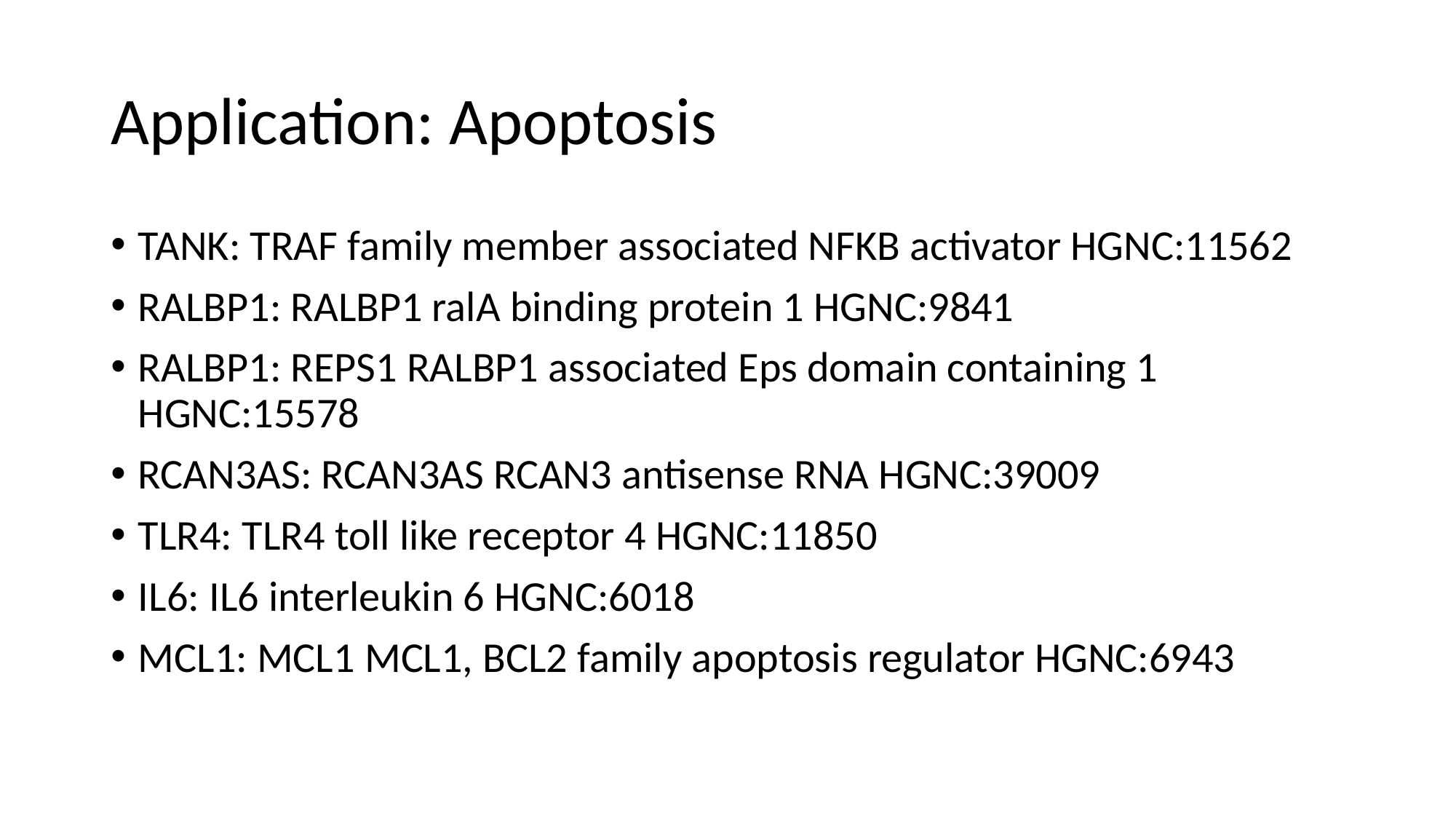

# Application: Apoptosis
TANK: TRAF family member associated NFKB activator HGNC:11562
RALBP1: RALBP1 ralA binding protein 1 HGNC:9841
RALBP1: REPS1 RALBP1 associated Eps domain containing 1 HGNC:15578
RCAN3AS: RCAN3AS RCAN3 antisense RNA HGNC:39009
TLR4: TLR4 toll like receptor 4 HGNC:11850
IL6: IL6 interleukin 6 HGNC:6018
MCL1: MCL1 MCL1, BCL2 family apoptosis regulator HGNC:6943